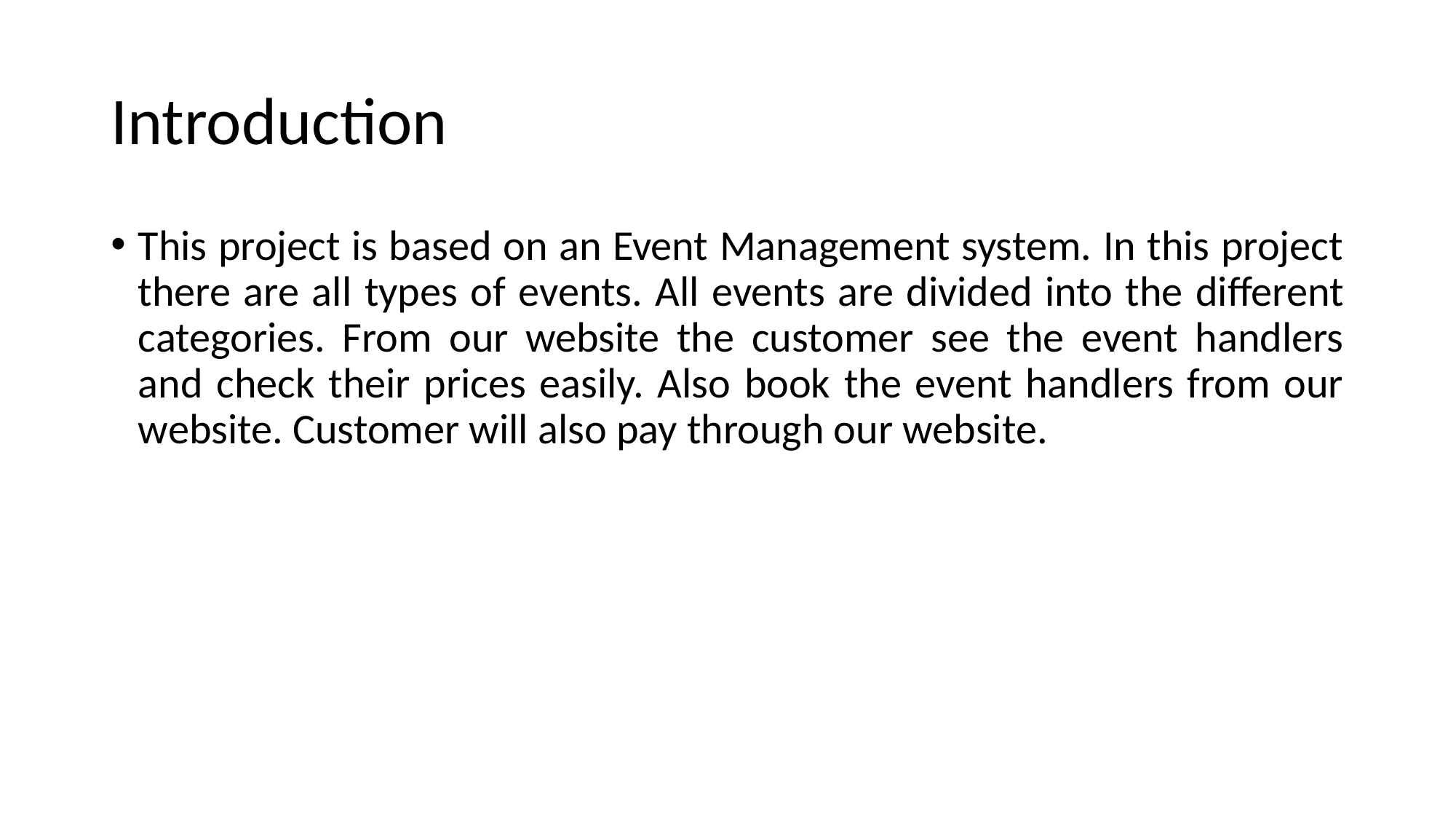

# Introduction
This project is based on an Event Management system. In this project there are all types of events. All events are divided into the different categories. From our website the customer see the event handlers and check their prices easily. Also book the event handlers from our website. Customer will also pay through our website.